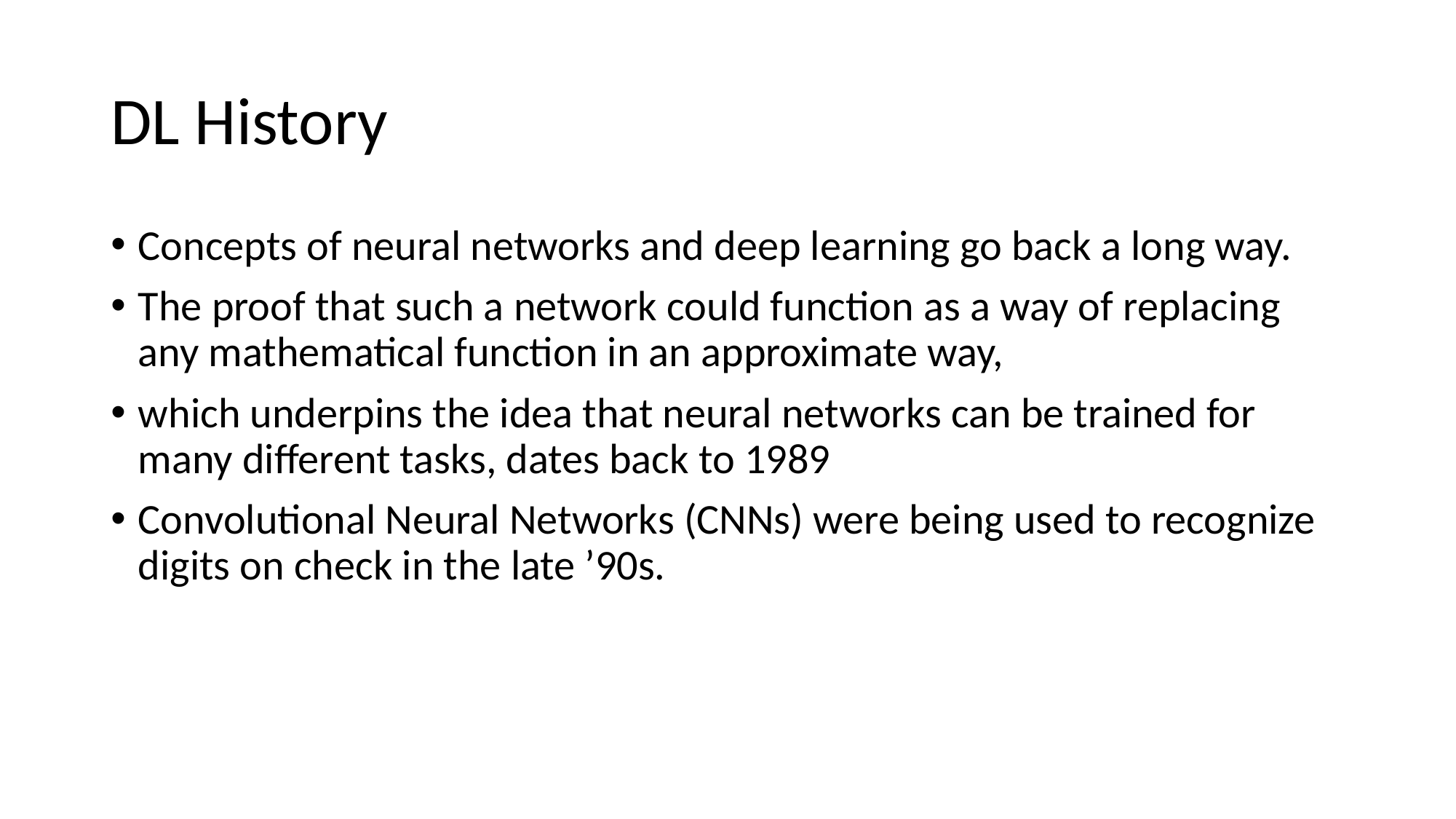

# DL History
Concepts of neural networks and deep learning go back a long way.
The proof that such a network could function as a way of replacing any mathematical function in an approximate way,
which underpins the idea that neural networks can be trained for many different tasks, dates back to 1989
Convolutional Neural Networks (CNNs) were being used to recognize digits on check in the late ’90s.